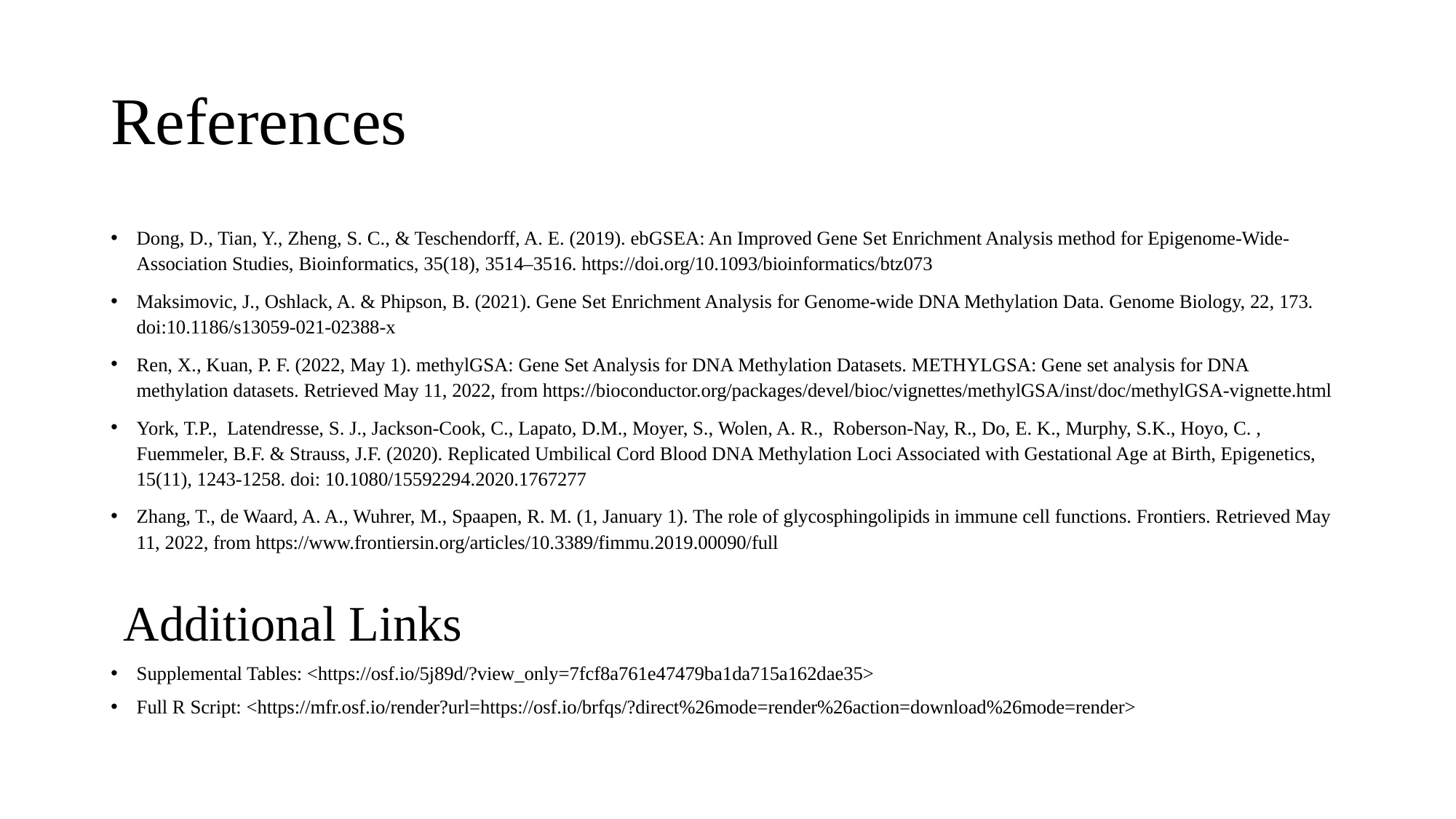

# References
Dong, D., Tian, Y., Zheng, S. C., & Teschendorff, A. E. (2019). ebGSEA: An Improved Gene Set Enrichment Analysis method for Epigenome-Wide-Association Studies, Bioinformatics, 35(18), 3514–3516. https://doi.org/10.1093/bioinformatics/btz073
Maksimovic, J., Oshlack, A. & Phipson, B. (2021). Gene Set Enrichment Analysis for Genome-wide DNA Methylation Data. Genome Biology, 22, 173. doi:10.1186/s13059-021-02388-x
Ren, X., Kuan, P. F. (2022, May 1). methylGSA: Gene Set Analysis for DNA Methylation Datasets. METHYLGSA: Gene set analysis for DNA methylation datasets. Retrieved May 11, 2022, from https://bioconductor.org/packages/devel/bioc/vignettes/methylGSA/inst/doc/methylGSA-vignette.html
York, T.P.,  Latendresse, S. J., Jackson-Cook, C., Lapato, D.M., Moyer, S., Wolen, A. R.,  Roberson-Nay, R., Do, E. K., Murphy, S.K., Hoyo, C. , Fuemmeler, B.F. & Strauss, J.F. (2020). Replicated Umbilical Cord Blood DNA Methylation Loci Associated with Gestational Age at Birth, Epigenetics, 15(11), 1243-1258. doi: 10.1080/15592294.2020.1767277
Zhang, T., de Waard, A. A., Wuhrer, M., Spaapen, R. M. (1, January 1). The role of glycosphingolipids in immune cell functions. Frontiers. Retrieved May 11, 2022, from https://www.frontiersin.org/articles/10.3389/fimmu.2019.00090/full

 Additional Links
Supplemental Tables: <https://osf.io/5j89d/?view_only=7fcf8a761e47479ba1da715a162dae35>
Full R Script: <https://mfr.osf.io/render?url=https://osf.io/brfqs/?direct%26mode=render%26action=download%26mode=render>